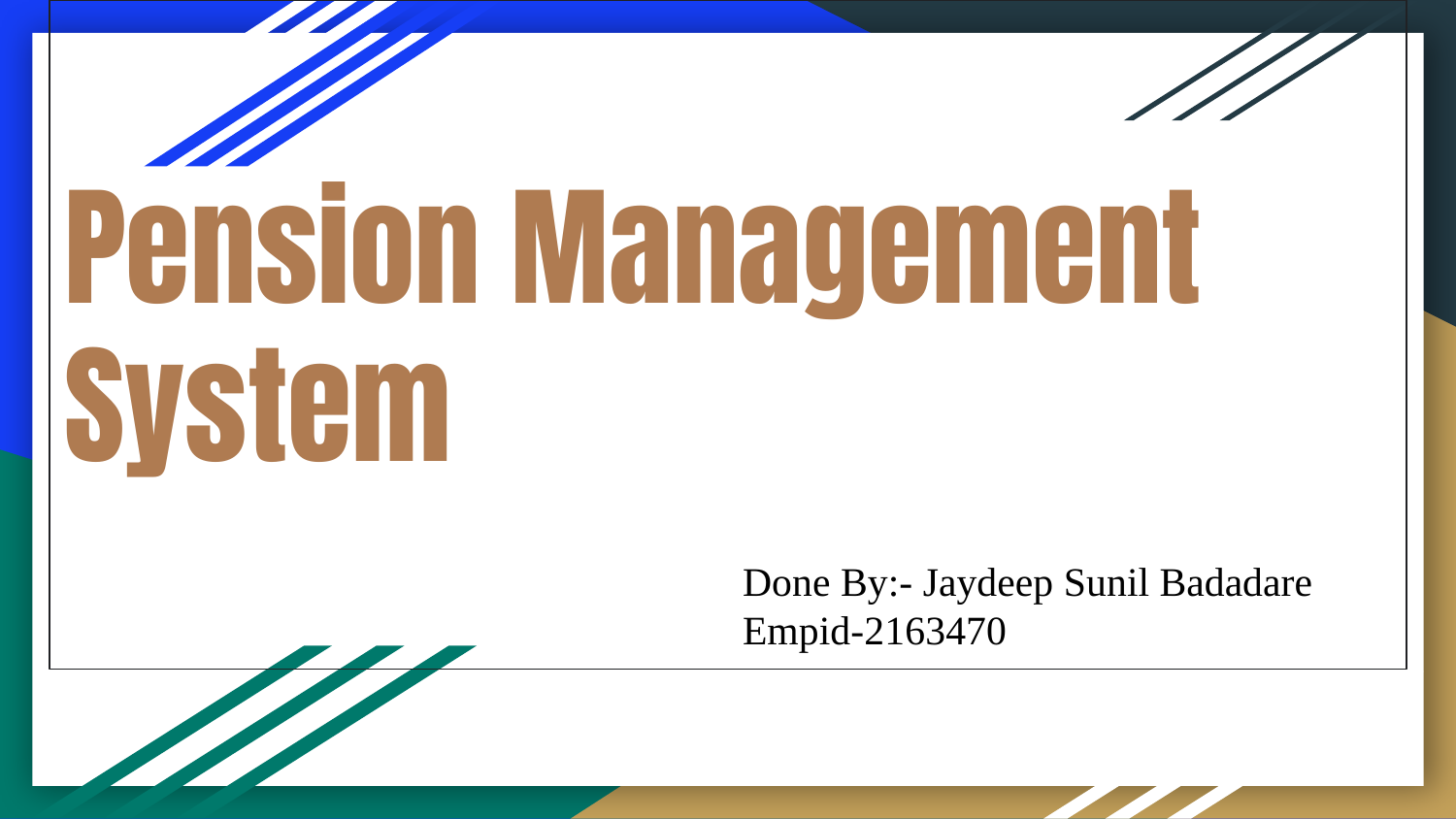

# Pension Management System
Done By:- Jaydeep Sunil Badadare
Empid-2163470